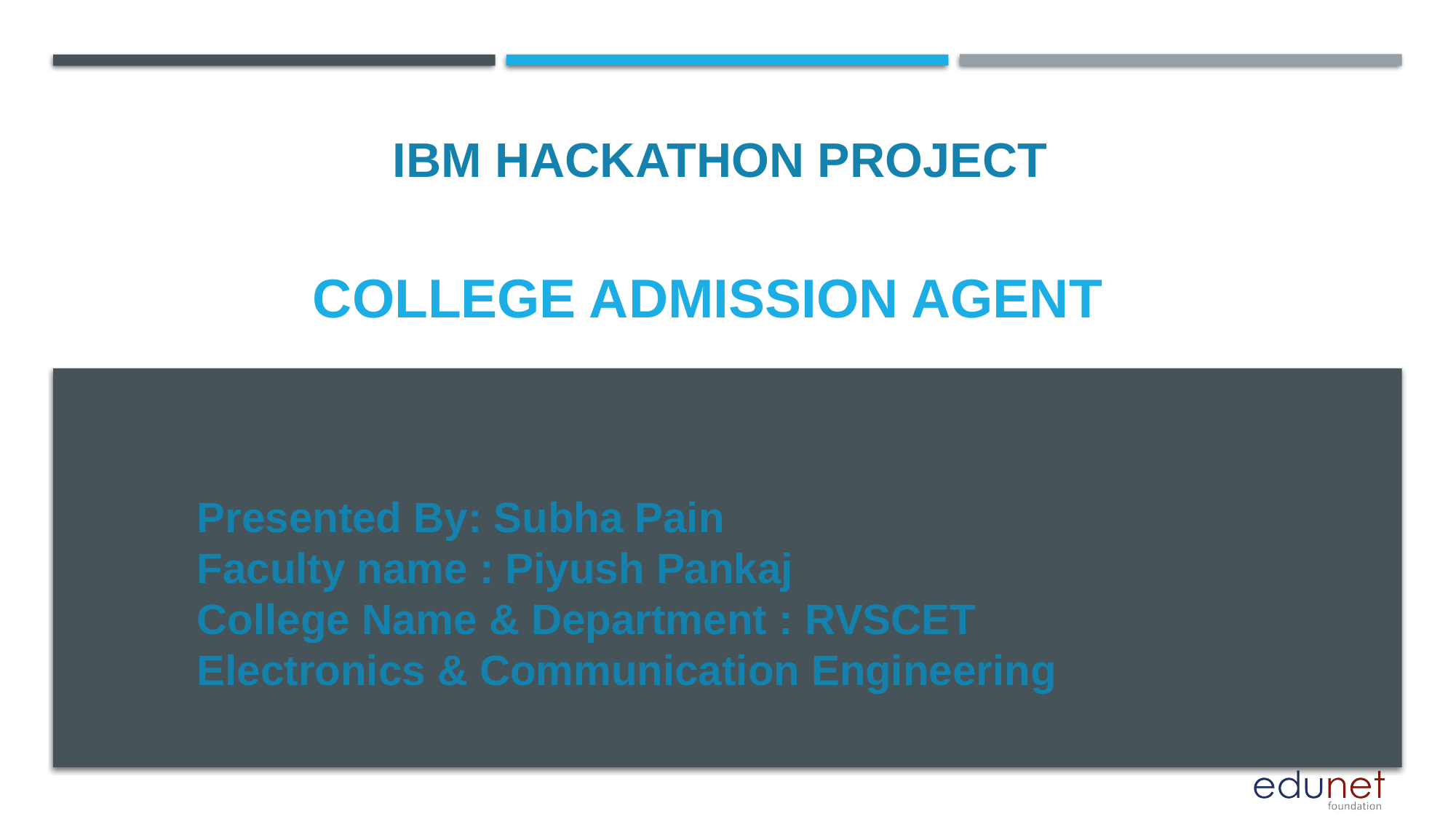

IBM HACKATHON PROJECT
# College Admission Agent
Presented By: Subha Pain
Faculty name : Piyush Pankaj
College Name & Department : RVSCET Electronics & Communication Engineering